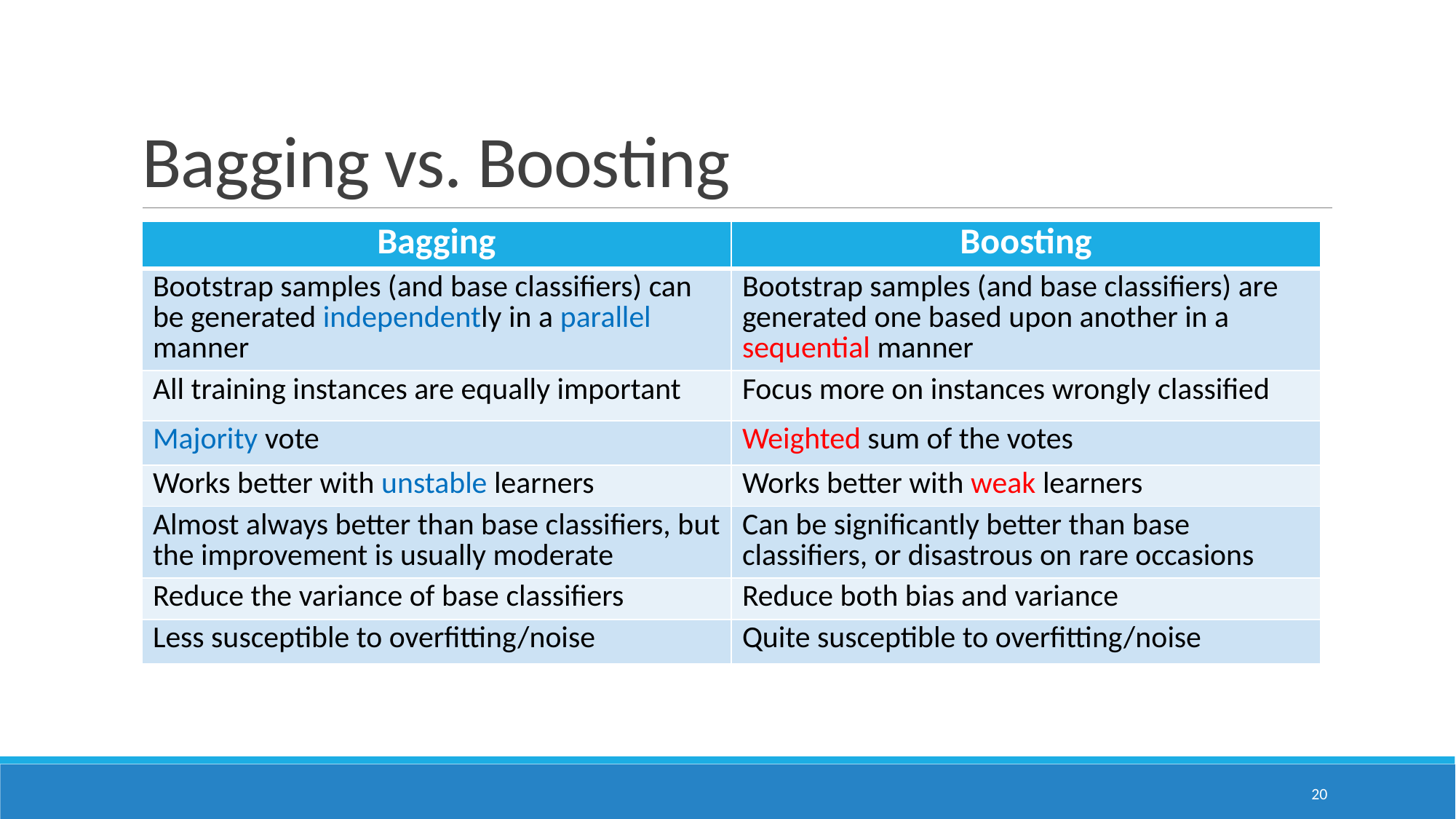

# Bagging vs. Boosting
| Bagging | Boosting |
| --- | --- |
| Bootstrap samples (and base classifiers) can be generated independently in a parallel manner | Bootstrap samples (and base classifiers) are generated one based upon another in a sequential manner |
| All training instances are equally important | Focus more on instances wrongly classified |
| Majority vote | Weighted sum of the votes |
| Works better with unstable learners | Works better with weak learners |
| Almost always better than base classifiers, but the improvement is usually moderate | Can be significantly better than base classifiers, or disastrous on rare occasions |
| Reduce the variance of base classifiers | Reduce both bias and variance |
| Less susceptible to overfitting/noise | Quite susceptible to overfitting/noise |
20